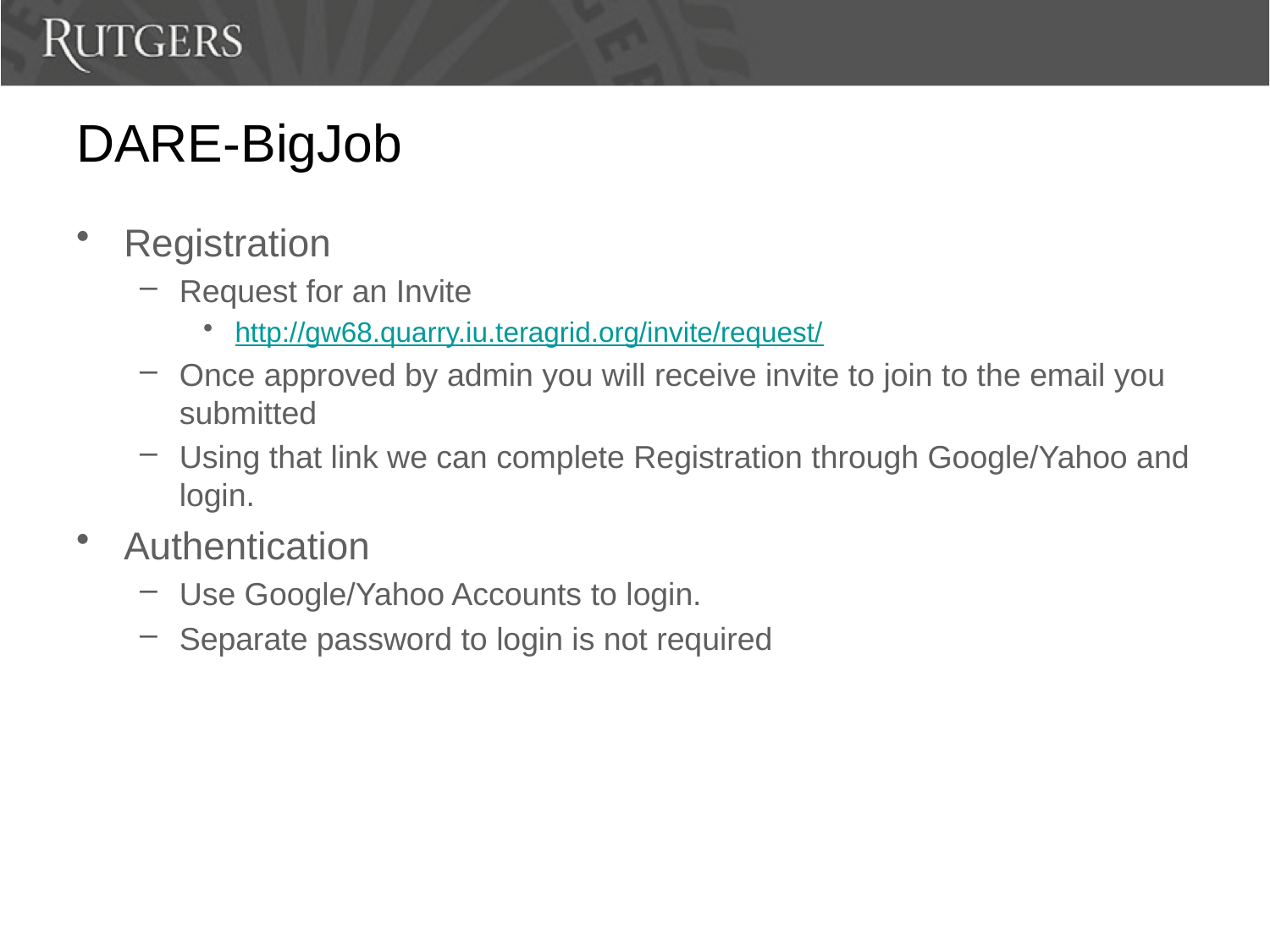

# DARE-BigJob
Registration
Request for an Invite
http://gw68.quarry.iu.teragrid.org/invite/request/
Once approved by admin you will receive invite to join to the email you submitted
Using that link we can complete Registration through Google/Yahoo and login.
Authentication
Use Google/Yahoo Accounts to login.
Separate password to login is not required